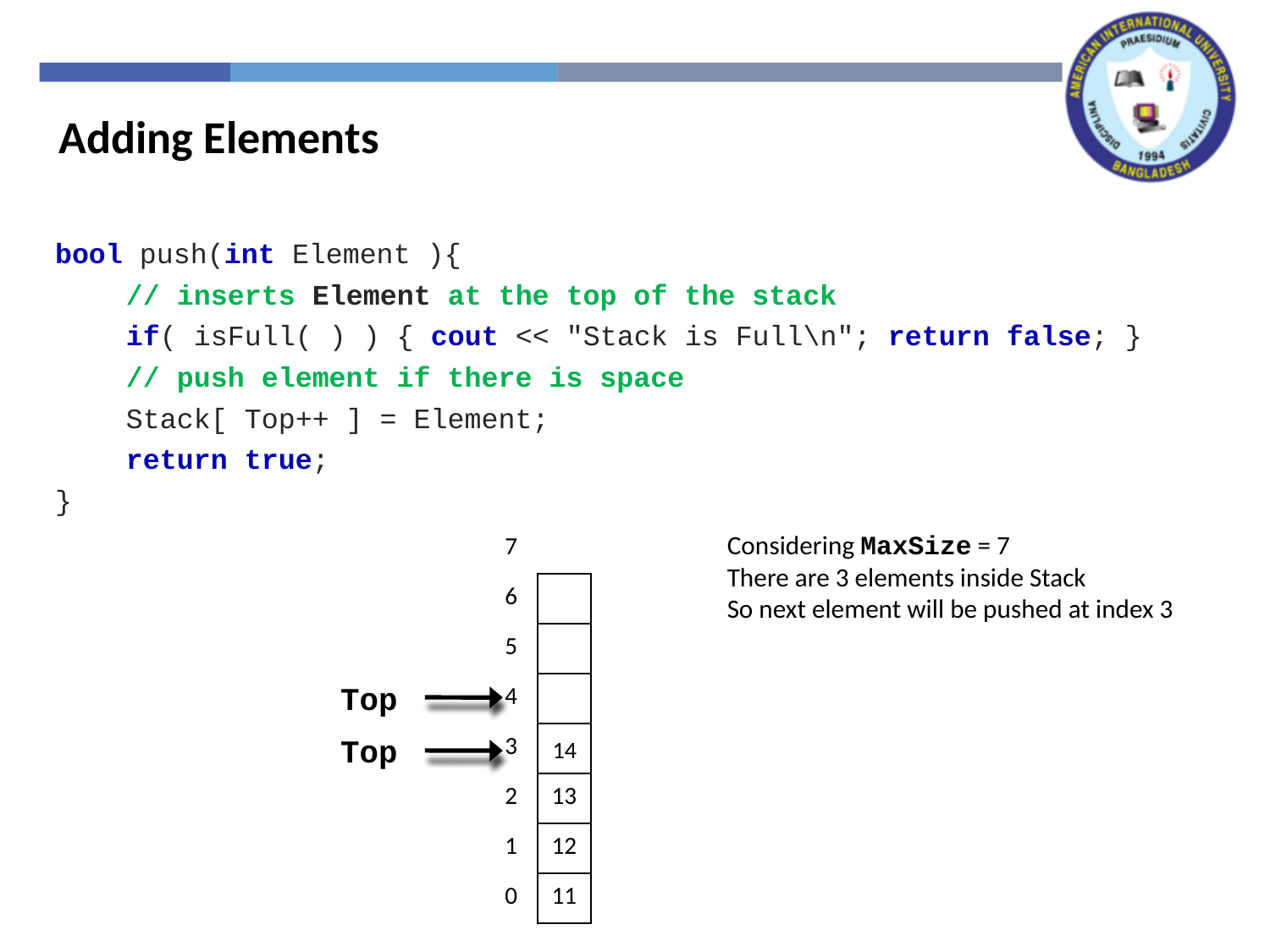

Adding Elements
bool push(int Element ){
	// inserts Element at the top of the stack
	if( isFull( ) ) { cout << "Stack is Full\n"; return false; }
	// push element if there is space
 	Stack[ Top++ ] = Element;
	return true;
}
Considering MaxSize = 7
There are 3 elements inside Stack
So next element will be pushed at index 3
| 7 |  |
| --- | --- |
| 6 |  |
| 5 |  |
| 4 |  |
| 3 |  |
| 2 | 13 |
| 1 | 12 |
| 0 | 11 |
Top
14
Top